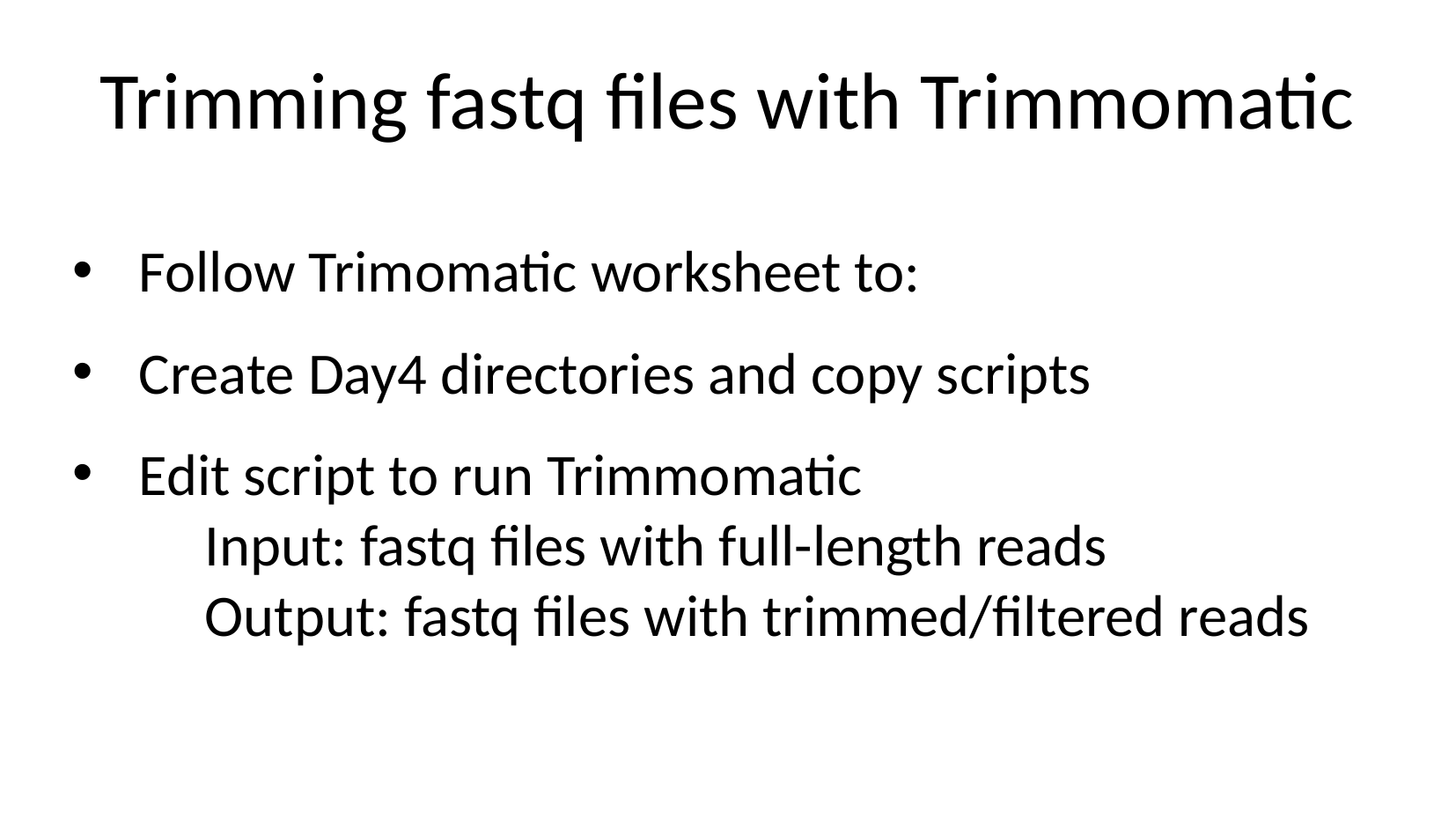

Trimming fastq files with Trimmomatic
Follow Trimomatic worksheet to:

Create Day4 directories and copy scripts

Edit script to run Trimmomatic
	Input: fastq files with full-length reads
	Output: fastq files with trimmed/filtered reads